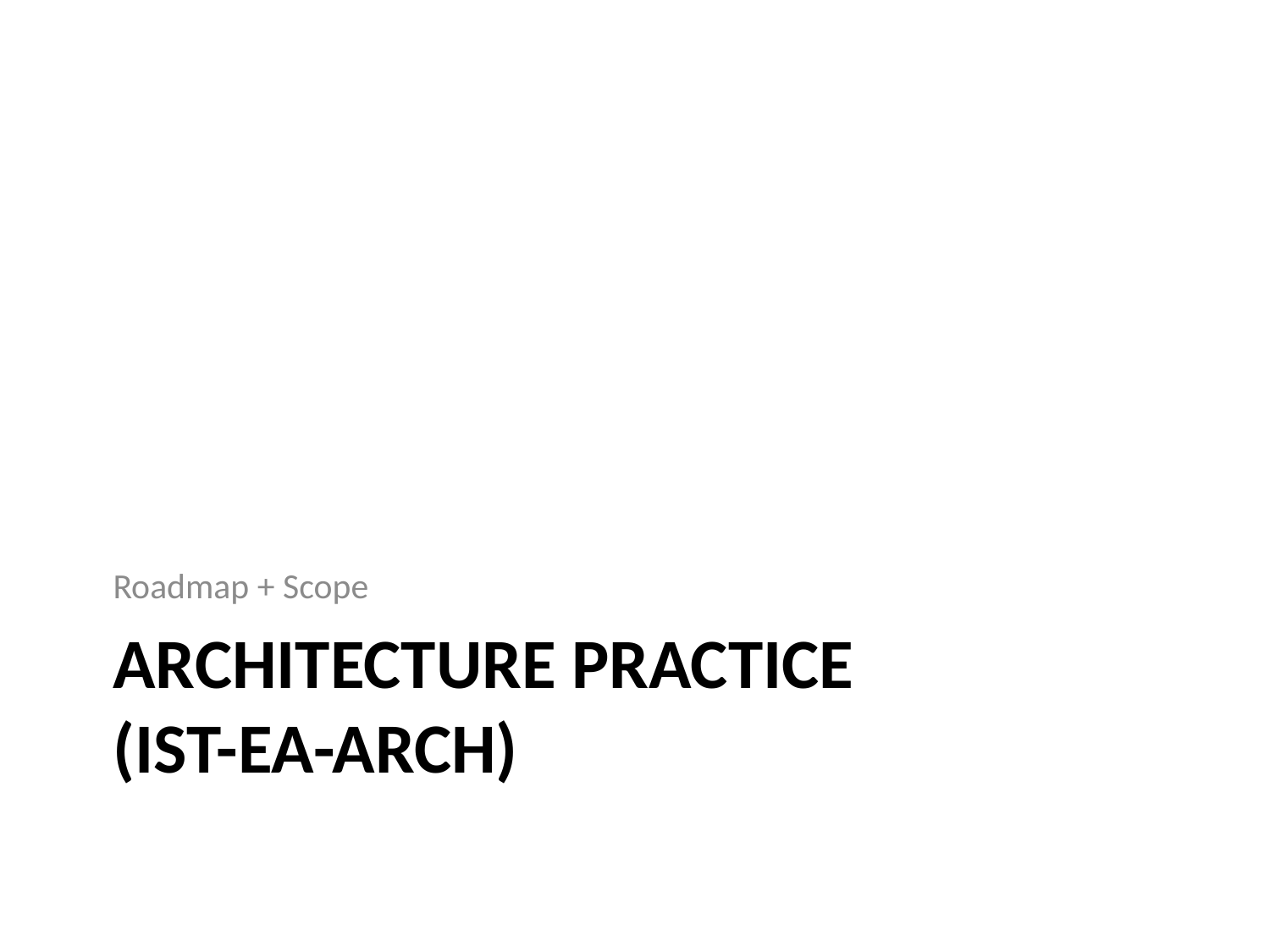

Roadmap + Scope
# Architecture Practice (IST-EA-ARCH)